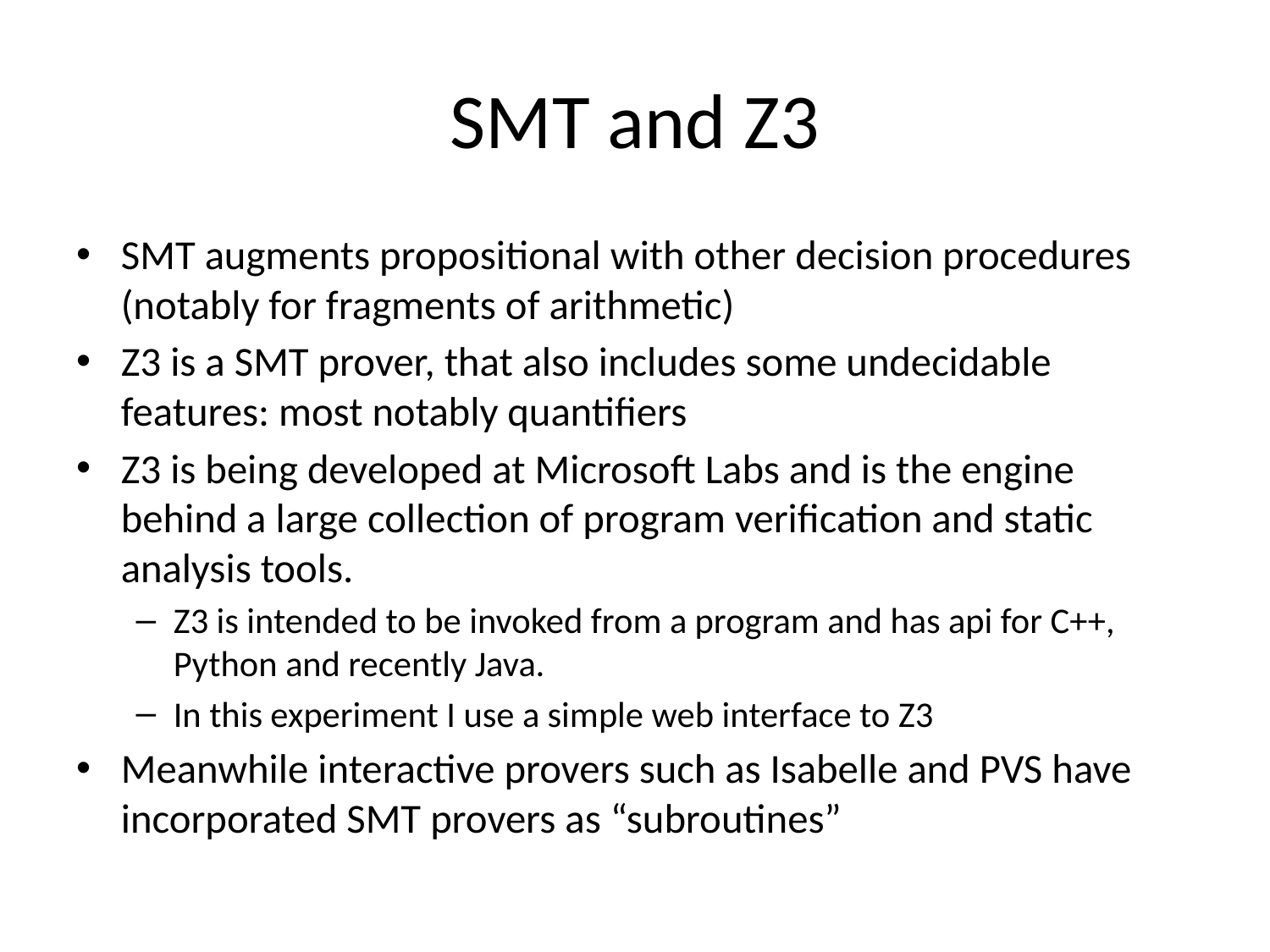

# SMT and Z3
SMT augments propositional with other decision procedures (notably for fragments of arithmetic)
Z3 is a SMT prover, that also includes some undecidable  features: most notably quantifiers
Z3 is being developed at Microsoft Labs and is the engine behind a large collection of program verification and static analysis tools.
Z3 is intended to be invoked from a program and has api for C++, Python and recently Java.
In this experiment I use a simple web interface to Z3
Meanwhile interactive provers such as Isabelle and PVS have incorporated SMT provers as “subroutines”